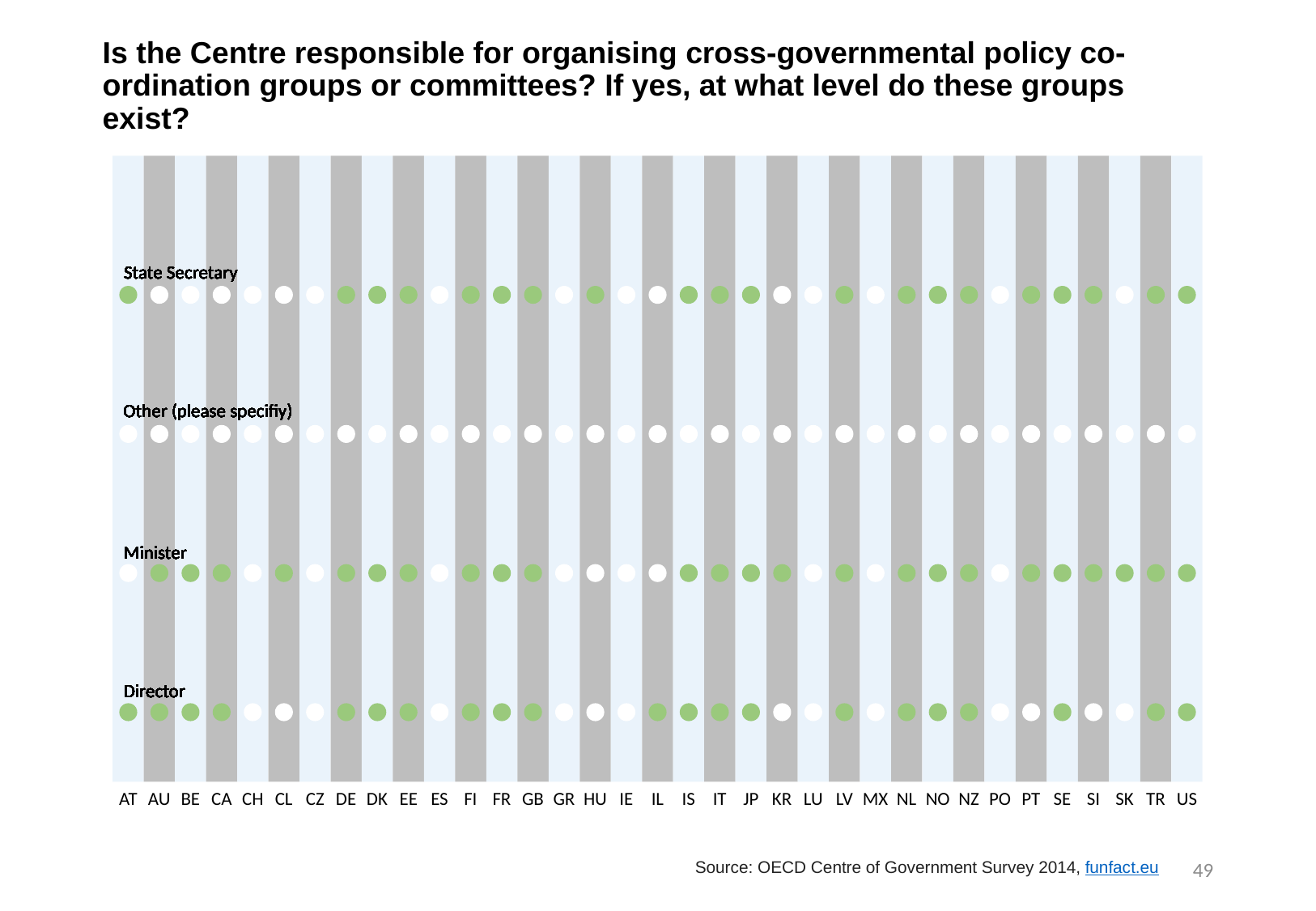

# Is the Centre responsible for organising cross-governmental policy co-ordination groups or committees? If yes, at what level do these groups exist?

State Secretary
State Secretary
State Secretary
State Secretary
State Secretary
State Secretary
State Secretary
State Secretary
State Secretary
State Secretary
State Secretary
State Secretary
State Secretary
State Secretary
State Secretary
State Secretary
State Secretary
State Secretary
State Secretary
State Secretary
State Secretary
State Secretary
State Secretary
State Secretary
State Secretary
State Secretary
State Secretary
State Secretary
State Secretary
State Secretary
State Secretary
State Secretary
State Secretary
State Secretary
State Secretary

Other (please specifiy)
Other (please specifiy)
Other (please specifiy)
Other (please specifiy)
Other (please specifiy)
Other (please specifiy)
Other (please specifiy)
Other (please specifiy)
Other (please specifiy)
Other (please specifiy)
Other (please specifiy)
Other (please specifiy)
Other (please specifiy)
Other (please specifiy)
Other (please specifiy)
Other (please specifiy)
Other (please specifiy)
Other (please specifiy)
Other (please specifiy)
Other (please specifiy)
Other (please specifiy)
Other (please specifiy)
Other (please specifiy)
Other (please specifiy)
Other (please specifiy)
Other (please specifiy)
Other (please specifiy)
Other (please specifiy)
Other (please specifiy)
Other (please specifiy)
Other (please specifiy)
Other (please specifiy)
Other (please specifiy)
Other (please specifiy)
Other (please specifiy)

Minister
Minister
Minister
Minister
Minister
Minister
Minister
Minister
Minister
Minister
Minister
Minister
Minister
Minister
Minister
Minister
Minister
Minister
Minister
Minister
Minister
Minister
Minister
Minister
Minister
Minister
Minister
Minister
Minister
Minister
Minister
Minister
Minister
Minister
Minister

Director
Director
Director
Director
Director
Director
Director
Director
Director
Director
Director
Director
Director
Director
Director
Director
Director
Director
Director
Director
Director
Director
Director
Director
Director
Director
Director
Director
Director
Director
Director
Director
Director
Director
Director

ES
IS
NO
PO
SE
SI
SK
US
GB
GR
CA
CH
CL
CZ
AU
HU
LU
JP
AT
DK
FI
IE
IL
IT
KR
LV
MX
NL
NZ
FR
PT
TR
BE
DE
EE
49